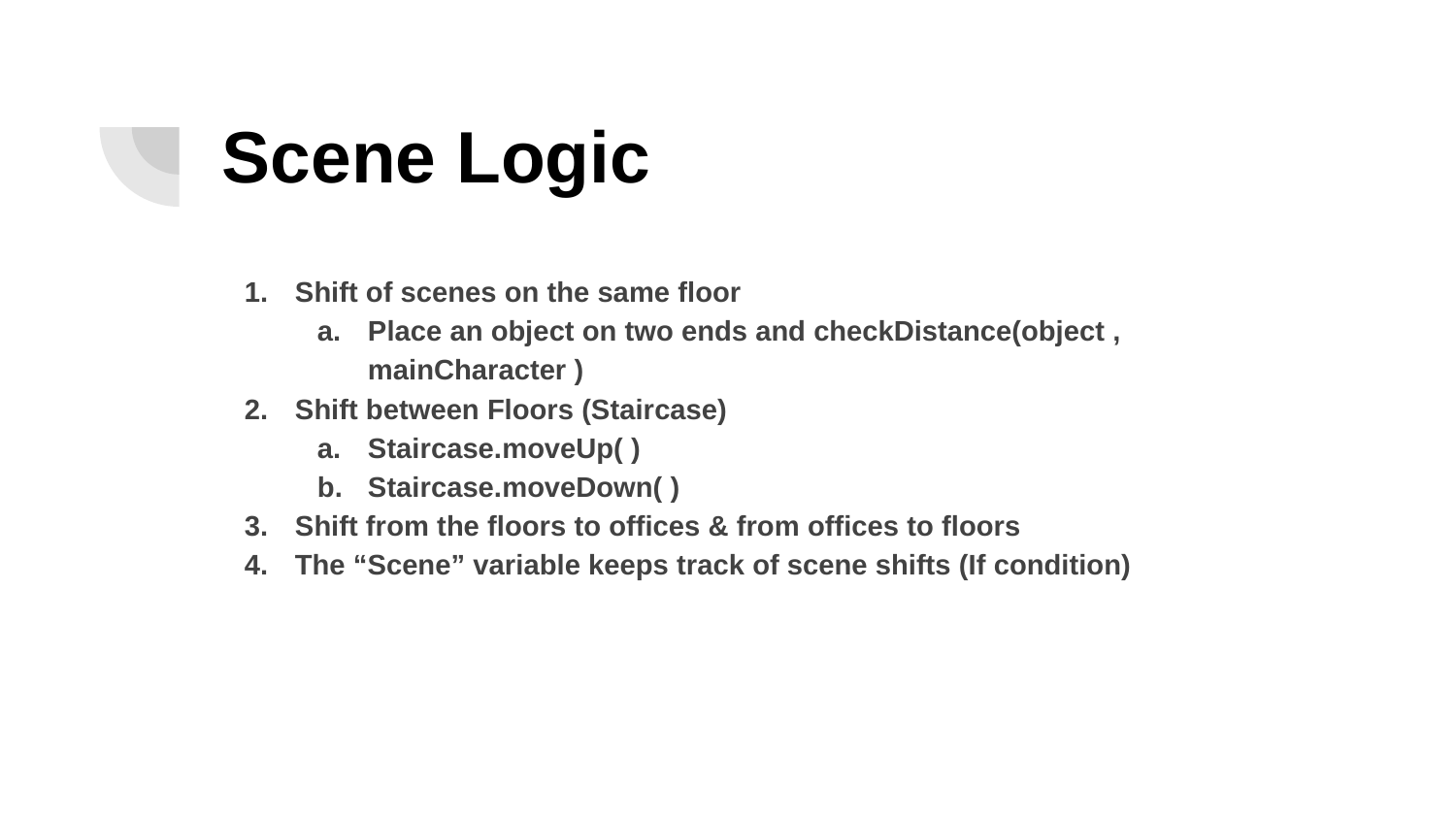

# Scene Logic
Shift of scenes on the same floor
Place an object on two ends and checkDistance(object , mainCharacter )
Shift between Floors (Staircase)
Staircase.moveUp( )
Staircase.moveDown( )
Shift from the floors to offices & from offices to floors
The “Scene” variable keeps track of scene shifts (If condition)